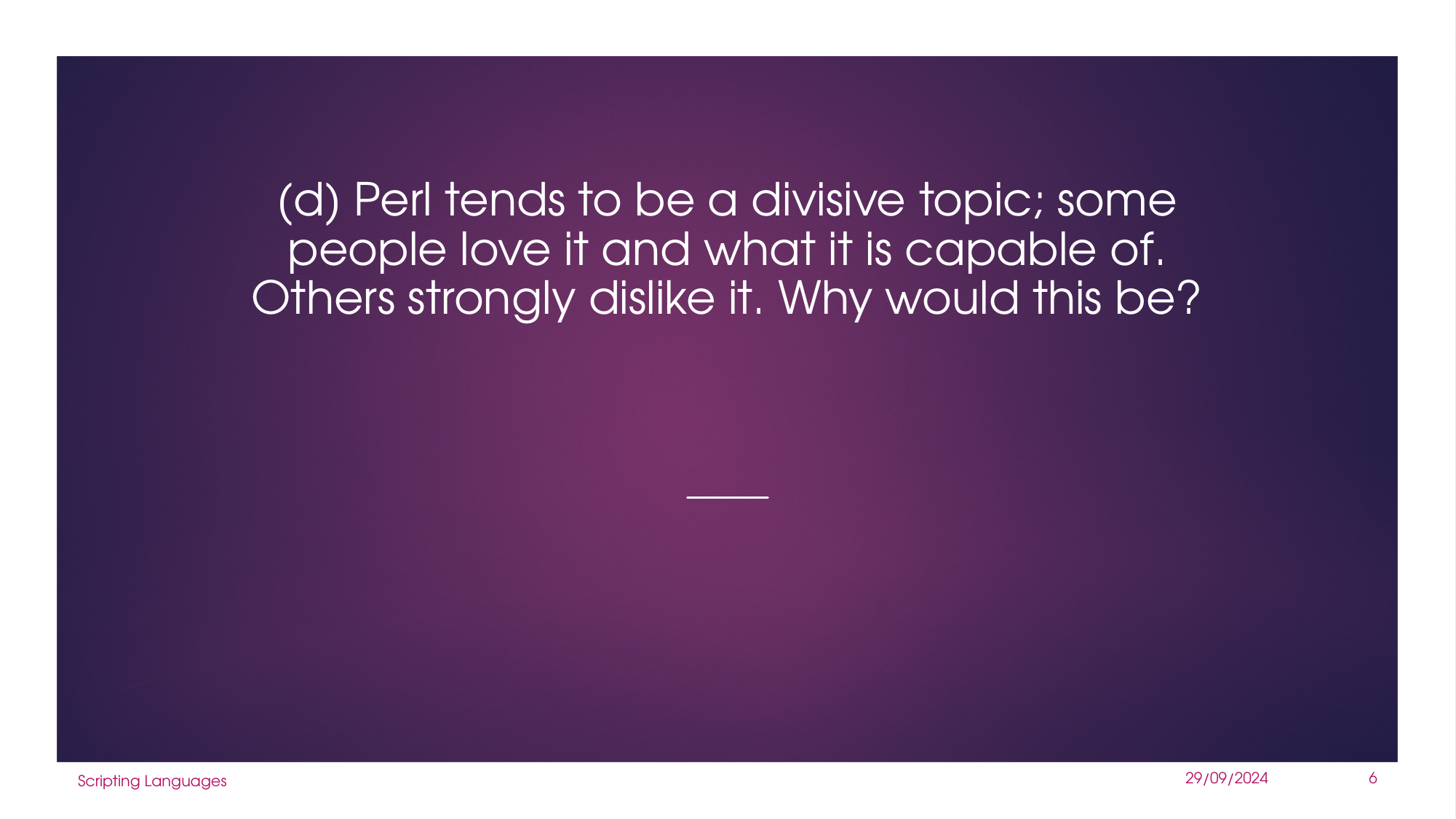

# (d) Perl tends to be a divisive topic; some people love it and what it is capable of. Others strongly dislike it. Why would this be?
Scripting Languages
29/09/2024
6